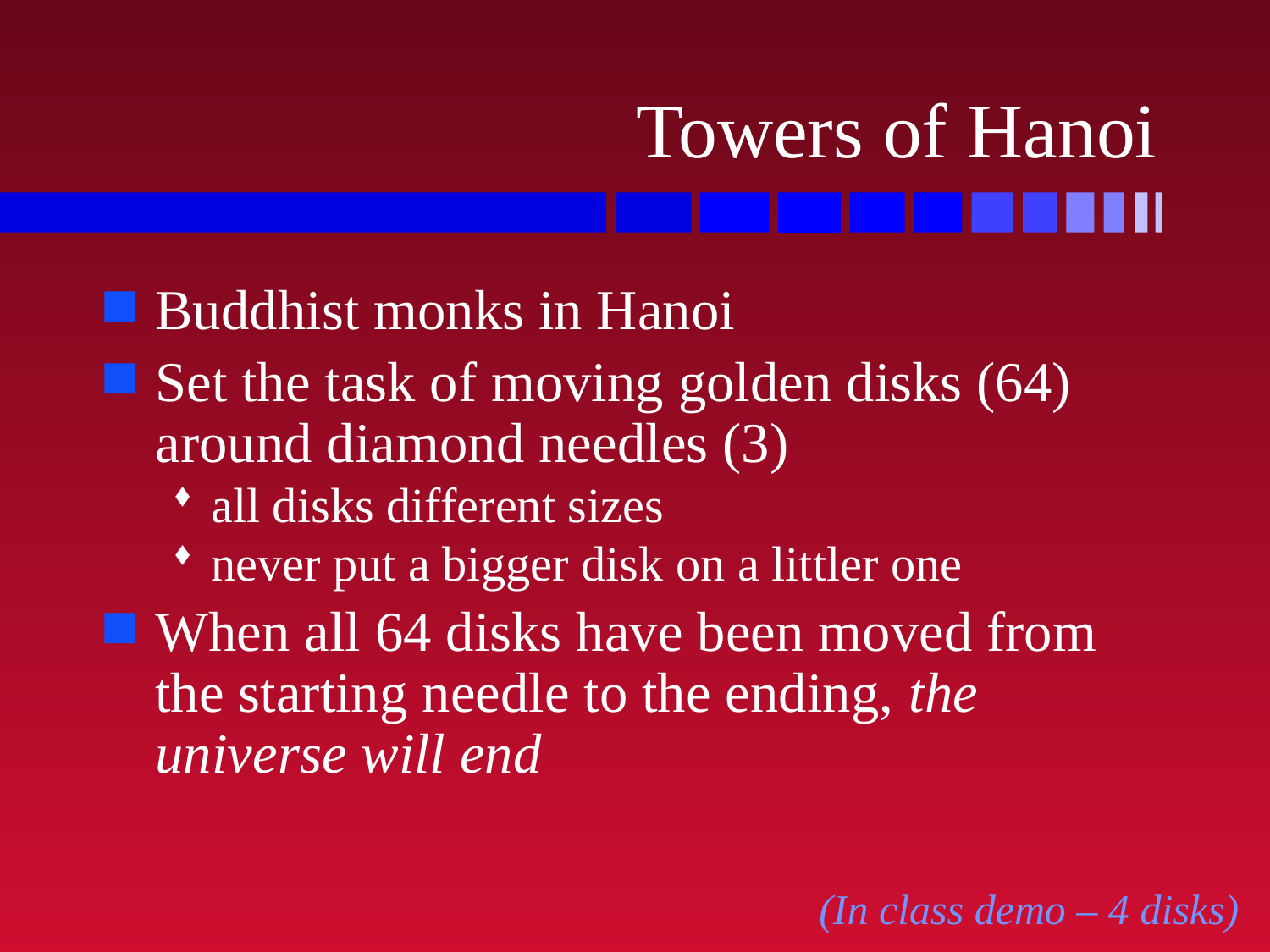

# Towers of Hanoi
Buddhist monks in Hanoi
Set the task of moving golden disks (64) around diamond needles (3)
all disks different sizes
never put a bigger disk on a littler one
When all 64 disks have been moved from the starting needle to the ending, the universe will end
(In class demo – 4 disks)